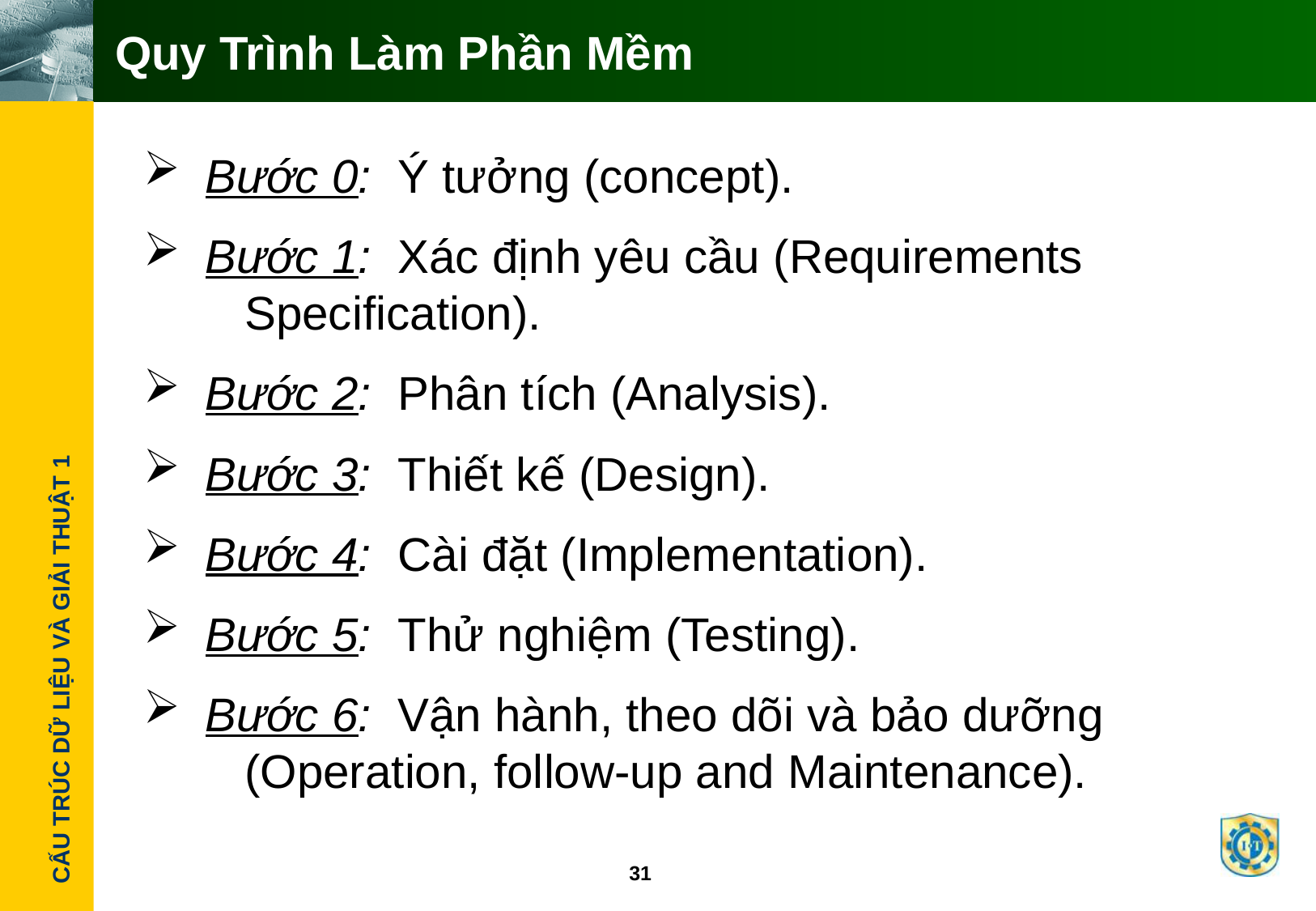

# Quy Trình Làm Phần Mềm
Bước 0:  Ý tưởng (concept).
Bước 1:  Xác định yêu cầu (Requirements 	          Specification).
Bước 2:  Phân tích (Analysis).
Bước 3:  Thiết kế (Design).
Bước 4:  Cài đặt (Implementation).
Bước 5:  Thử nghiệm (Testing).
Bước 6:  Vận hành, theo dõi và bảo dưỡng 	          (Operation, follow-up and Maintenance).